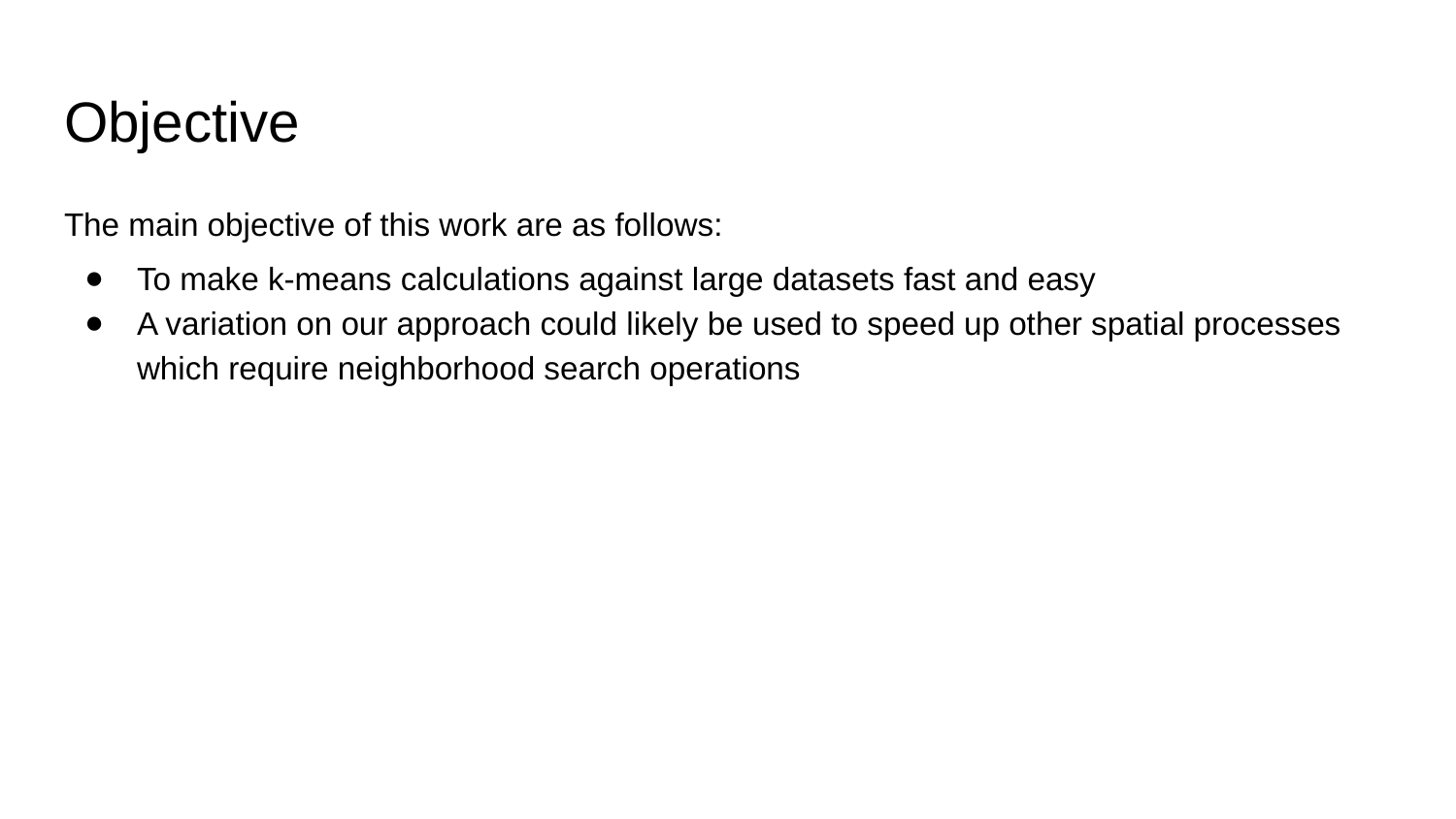

# Objective
The main objective of this work are as follows:
To make k-means calculations against large datasets fast and easy
A variation on our approach could likely be used to speed up other spatial processes which require neighborhood search operations